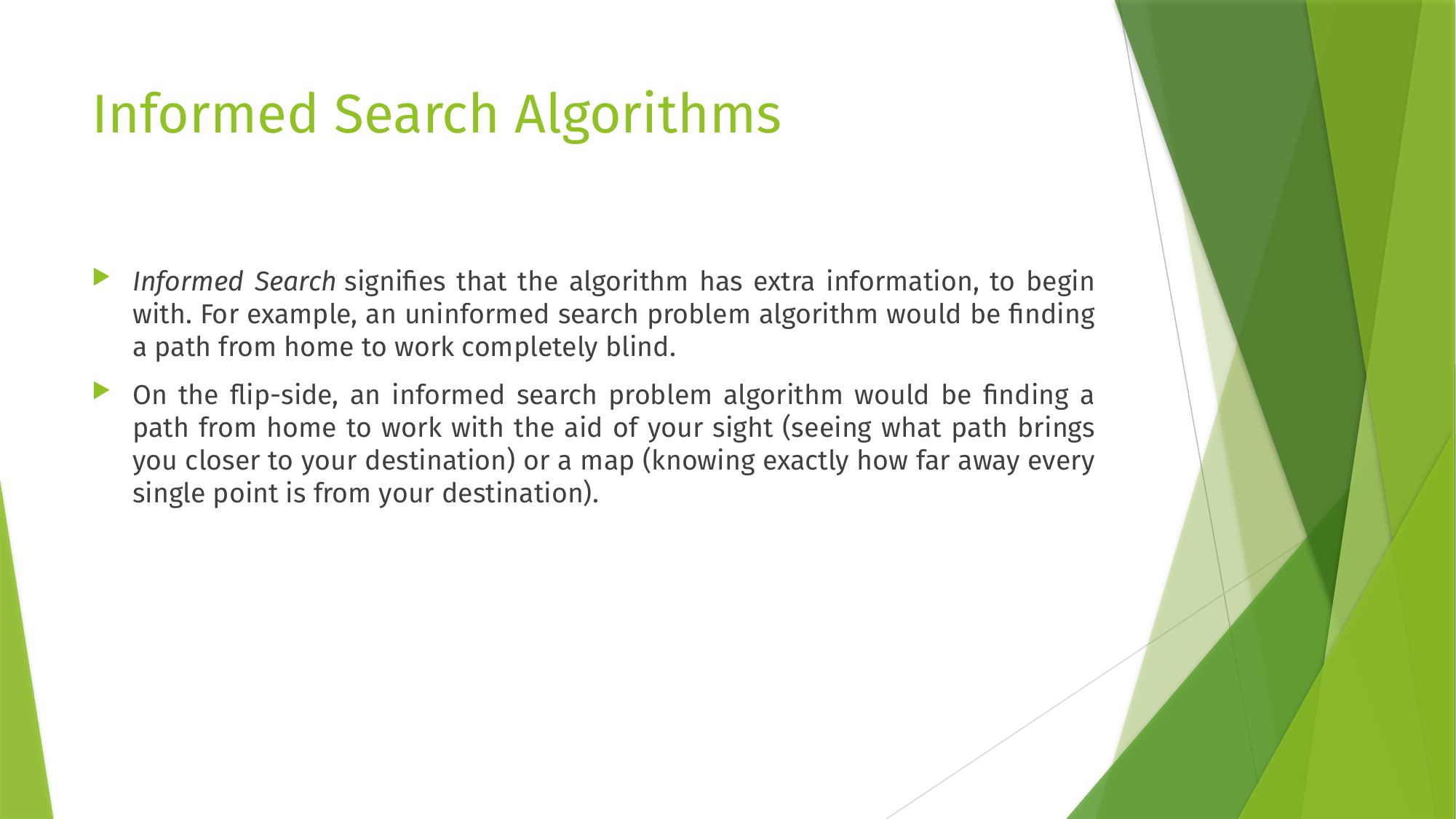

# Informed Search Algorithms
Informed Search signifies that the algorithm has extra information, to begin with. For example, an uninformed search problem algorithm would be finding a path from home to work completely blind.
On the flip-side, an informed search problem algorithm would be finding a path from home to work with the aid of your sight (seeing what path brings you closer to your destination) or a map (knowing exactly how far away every single point is from your destination).